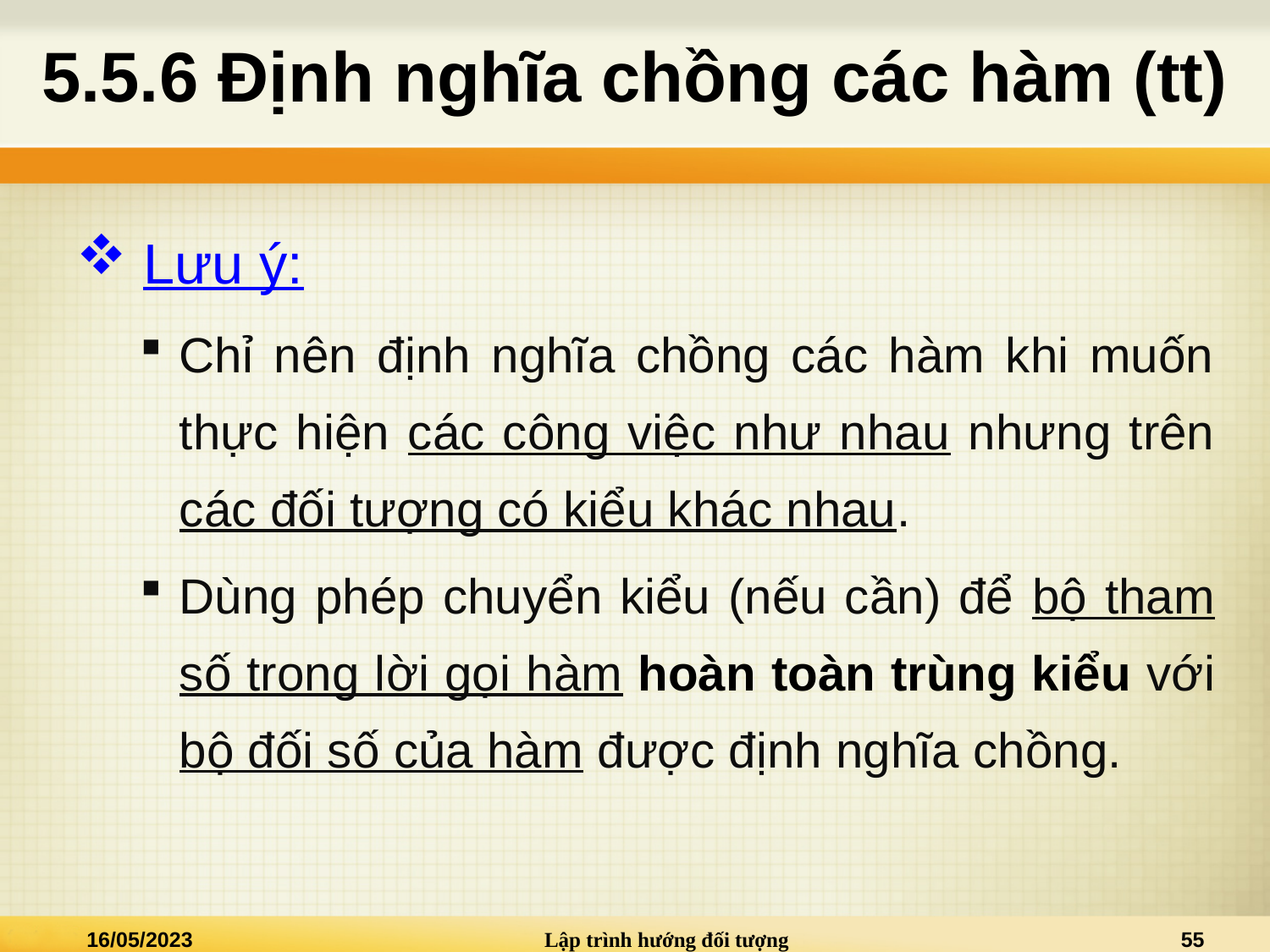

# 5.5.6 Định nghĩa chồng các hàm (tt)
 Lưu ý:
Chỉ nên định nghĩa chồng các hàm khi muốn thực hiện các công việc như nhau nhưng trên các đối tượng có kiểu khác nhau.
Dùng phép chuyển kiểu (nếu cần) để bộ tham số trong lời gọi hàm hoàn toàn trùng kiểu với bộ đối số của hàm được định nghĩa chồng.
16/05/2023
Lập trình hướng đối tượng
55